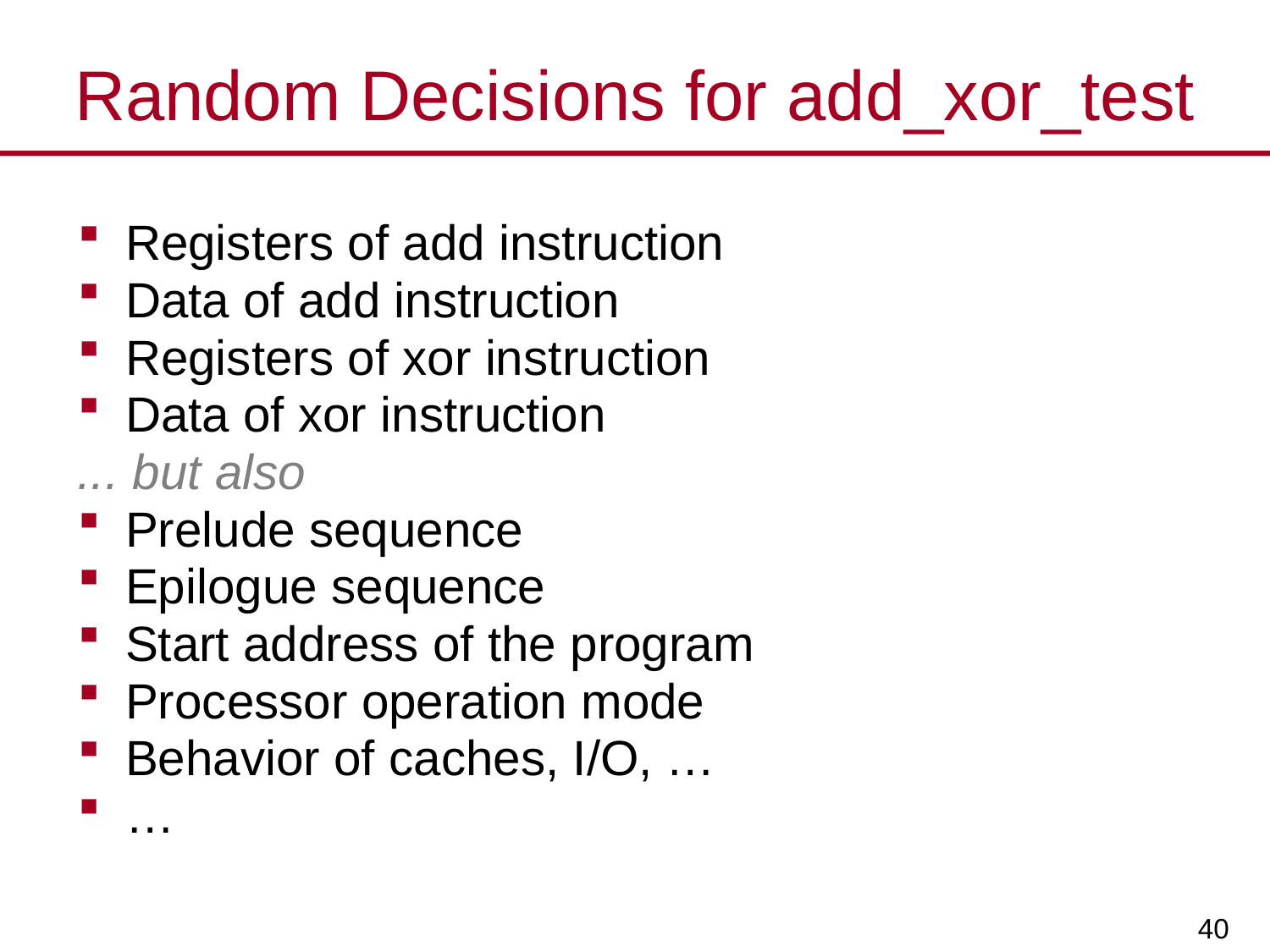

# Random Decisions for add_xor_test
Registers of add instruction
Data of add instruction
Registers of xor instruction
Data of xor instruction
... but also
Prelude sequence
Epilogue sequence
Start address of the program
Processor operation mode
Behavior of caches, I/O, …
…